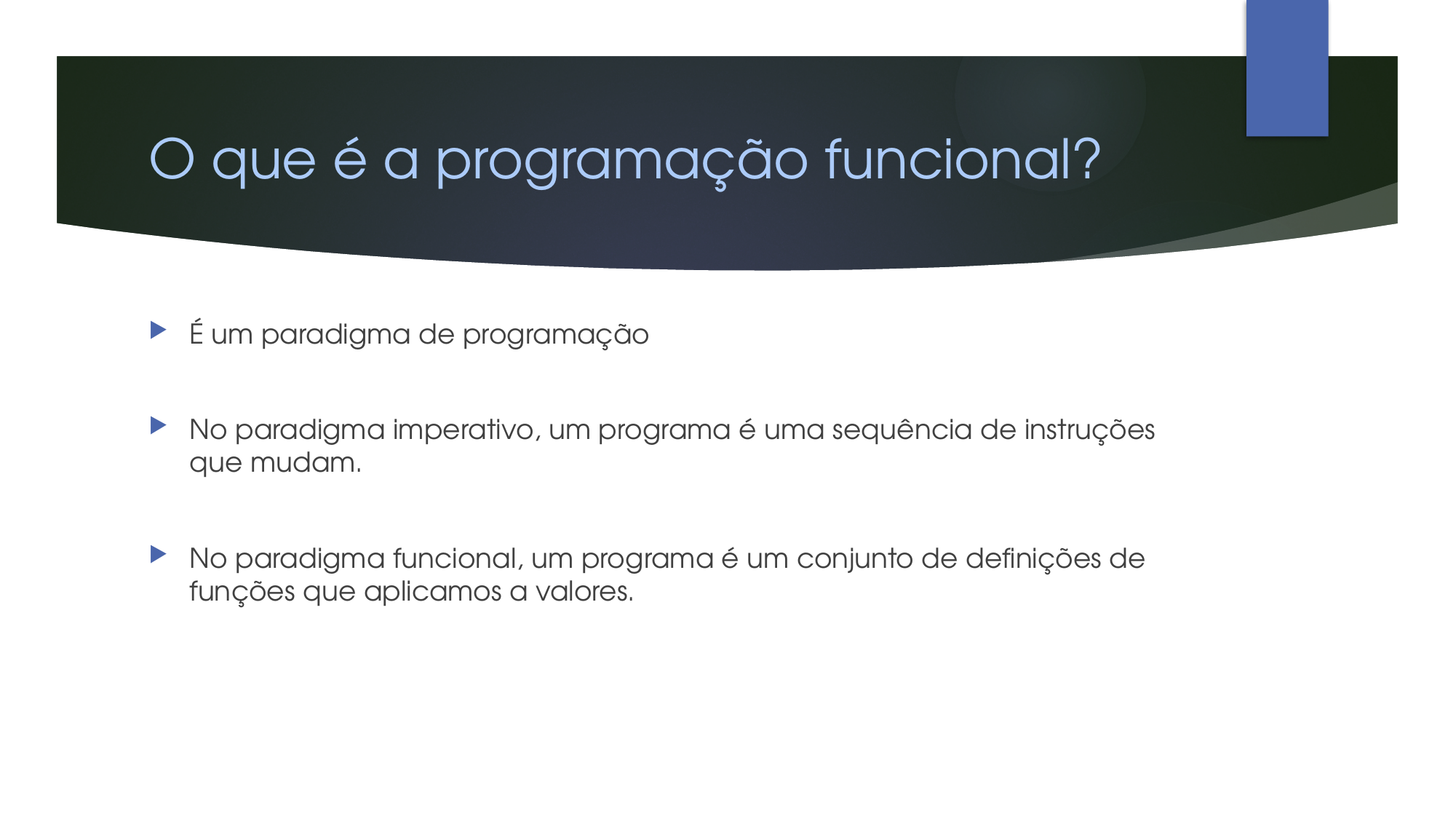

# O que é a programação funcional?
É um paradigma de programação

No paradigma imperativo, um programa é uma sequência de instruções que mudam.

No paradigma funcional, um programa é um conjunto de definições de funções que aplicamos a valores.